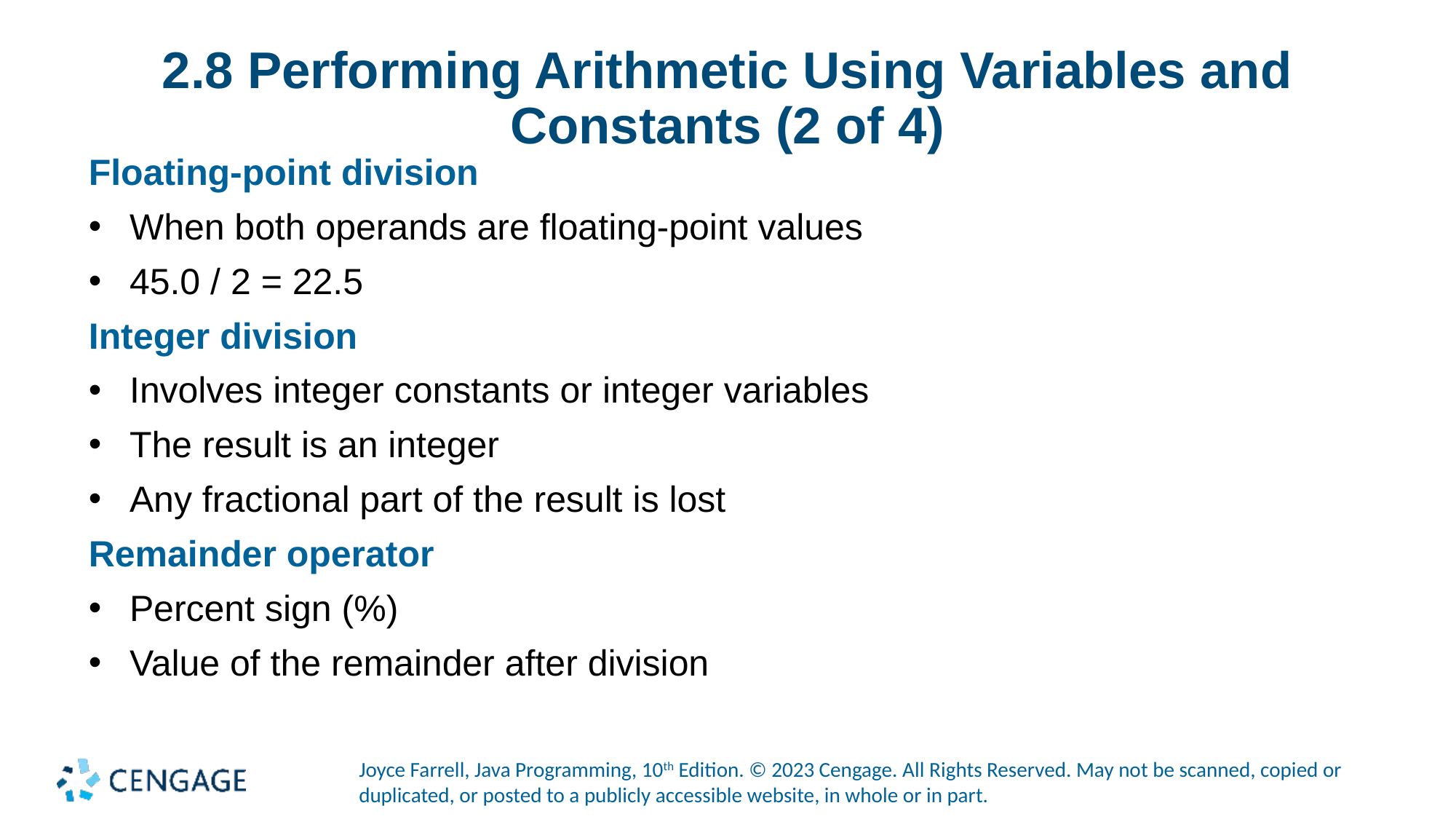

# 2.8 Performing Arithmetic Using Variables and Constants (2 of 4)
Floating-point division
When both operands are floating-point values
45.0 / 2 = 22.5
Integer division
Involves integer constants or integer variables
The result is an integer
Any fractional part of the result is lost
Remainder operator
Percent sign (%)
Value of the remainder after division